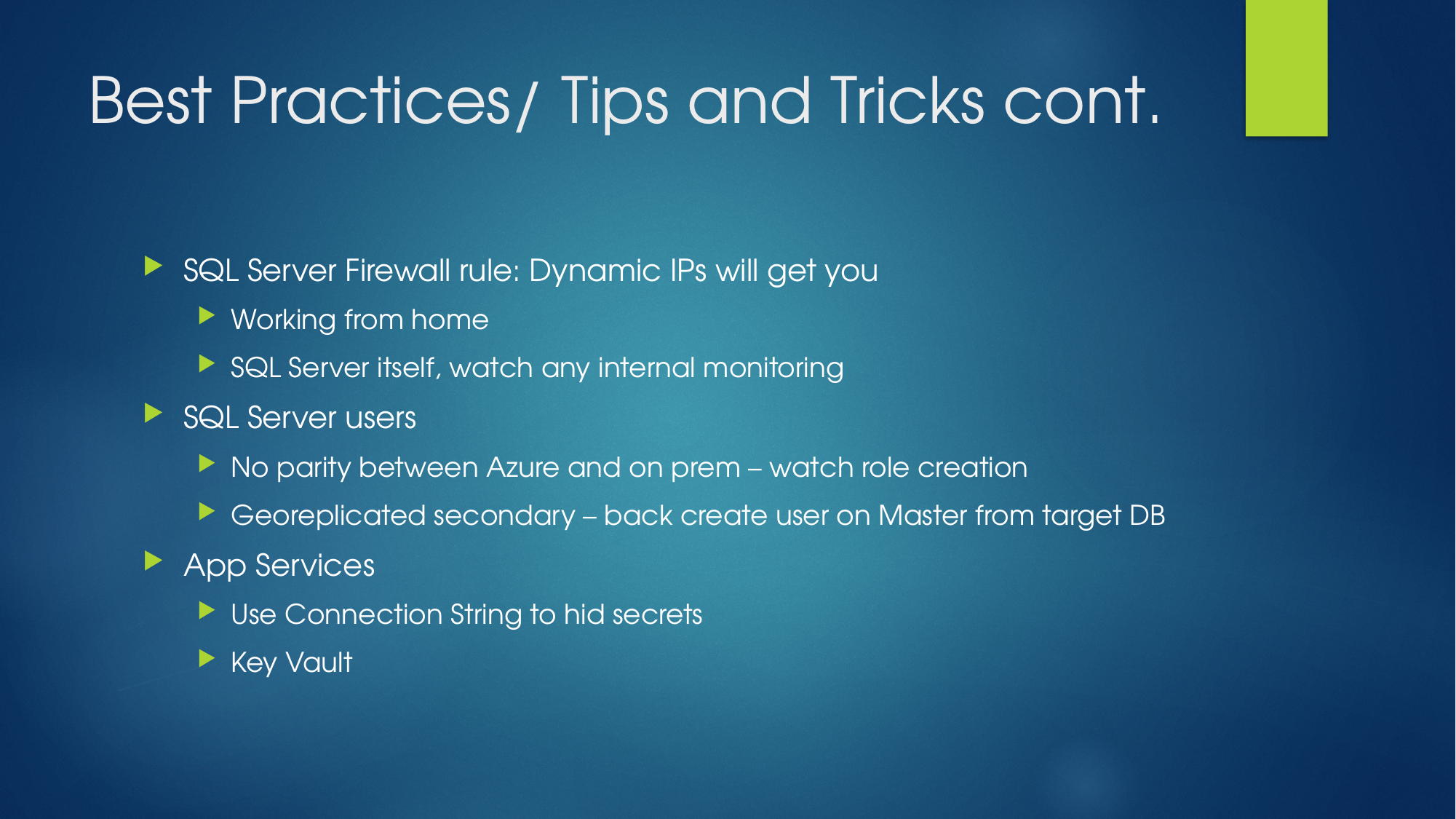

# Best Practices/ Tips and Tricks cont.
SQL Server Firewall rule: Dynamic IPs will get you
Working from home
SQL Server itself, watch any internal monitoring
SQL Server users
No parity between Azure and on prem – watch role creation
Georeplicated secondary – back create user on Master from target DB
App Services
Use Connection String to hid secrets
Key Vault